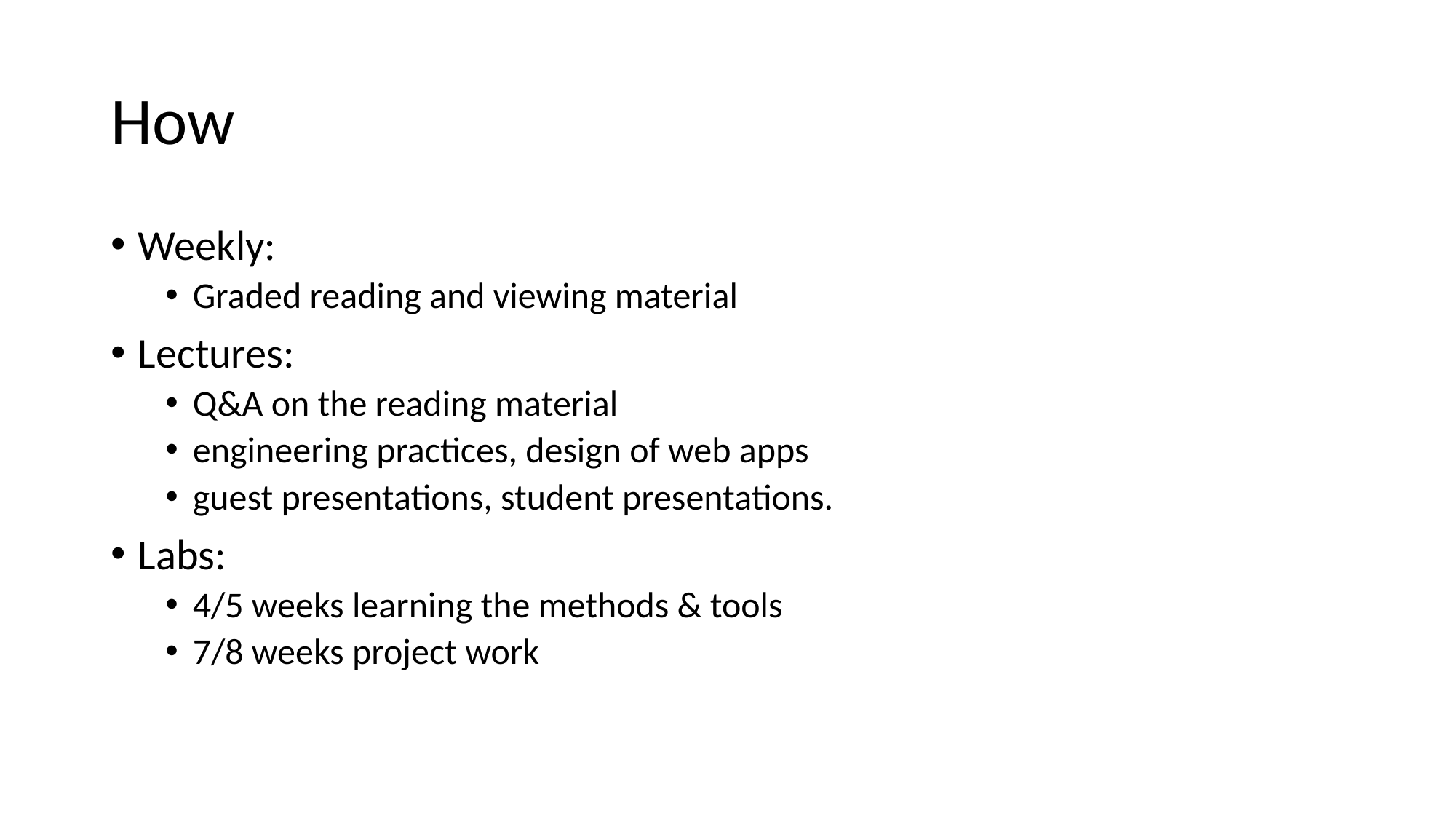

# How
Weekly:
Graded reading and viewing material
Lectures:
Q&A on the reading material
engineering practices, design of web apps
guest presentations, student presentations.
Labs:
4/5 weeks learning the methods & tools
7/8 weeks project work